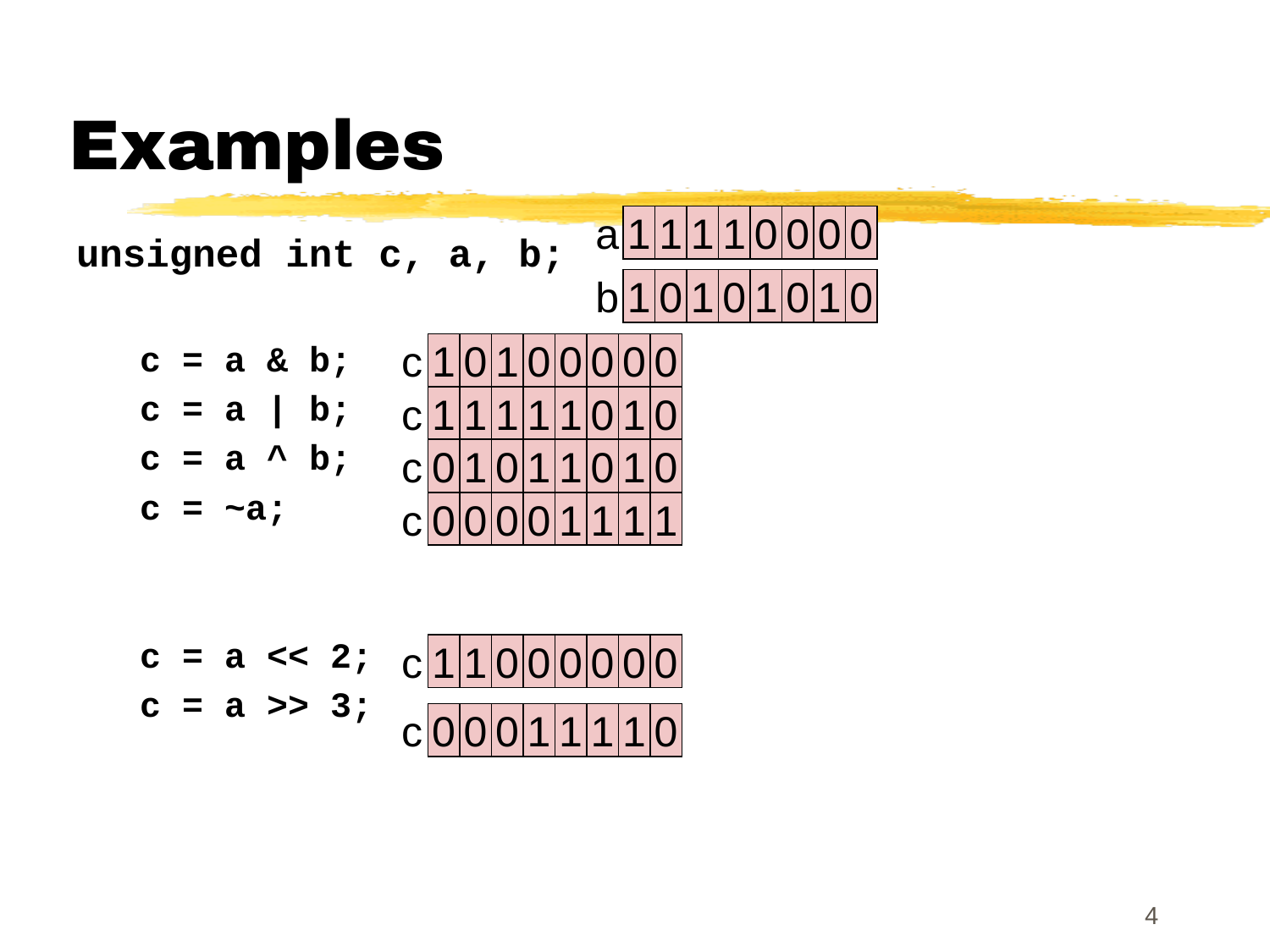

# Examples
a
1
1
1
1
0
0
0
0
b
1
0
1
0
1
0
1
0
unsigned int c, a, b;

c = a & b;
c = a | b;
c = a ^ b;
c = ~a;

c = a << 2;
c = a >> 3;
c
1
0
1
0
0
0
0
0
c
1
1
1
1
1
0
1
0
c
0
1
0
1
1
0
1
0
c
0
0
0
0
1
1
1
1
c
1
1
0
0
0
0
0
0
c
0
0
0
1
1
1
1
0
4